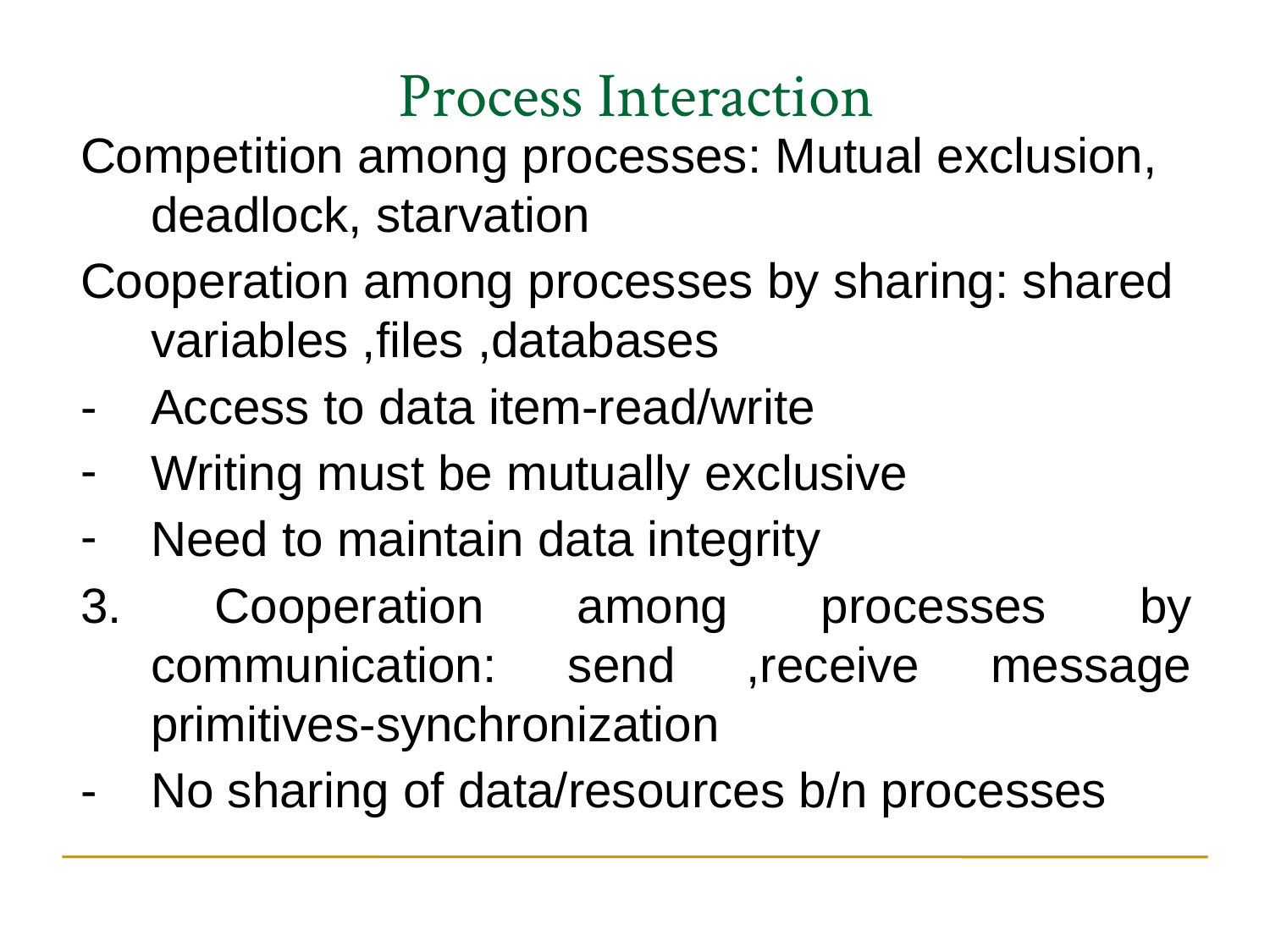

Process Interaction
Competition among processes: Mutual exclusion, deadlock, starvation
Cooperation among processes by sharing: shared variables ,files ,databases
-	Access to data item-read/write
Writing must be mutually exclusive
Need to maintain data integrity
3. Cooperation among processes by communication: send ,receive message primitives-synchronization
- 	No sharing of data/resources b/n processes